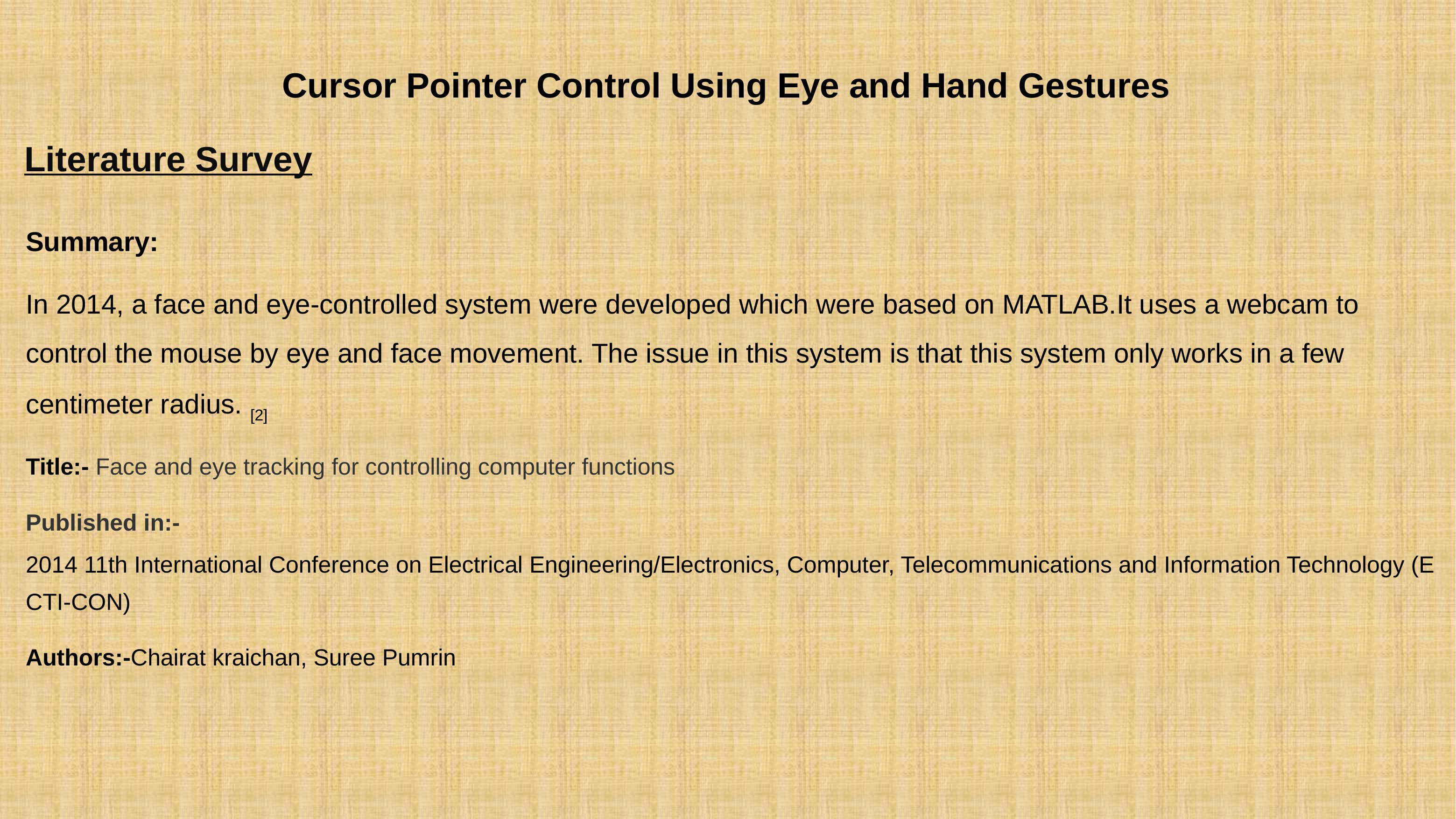

# Cursor Pointer Control Using Eye and Hand Gestures
Literature Survey
Summary:
In 2014, a face and eye-controlled system were developed which were based on MATLAB.It uses a webcam to control the mouse by eye and face movement. The issue in this system is that this system only works in a few centimeter radius. [2]
Title:- Face and eye tracking for controlling computer functions
Published in:-  2014 11th International Conference on Electrical Engineering/Electronics, Computer, Telecommunications and Information Technology (ECTI-CON)
Authors:-Chairat kraichan, Suree Pumrin